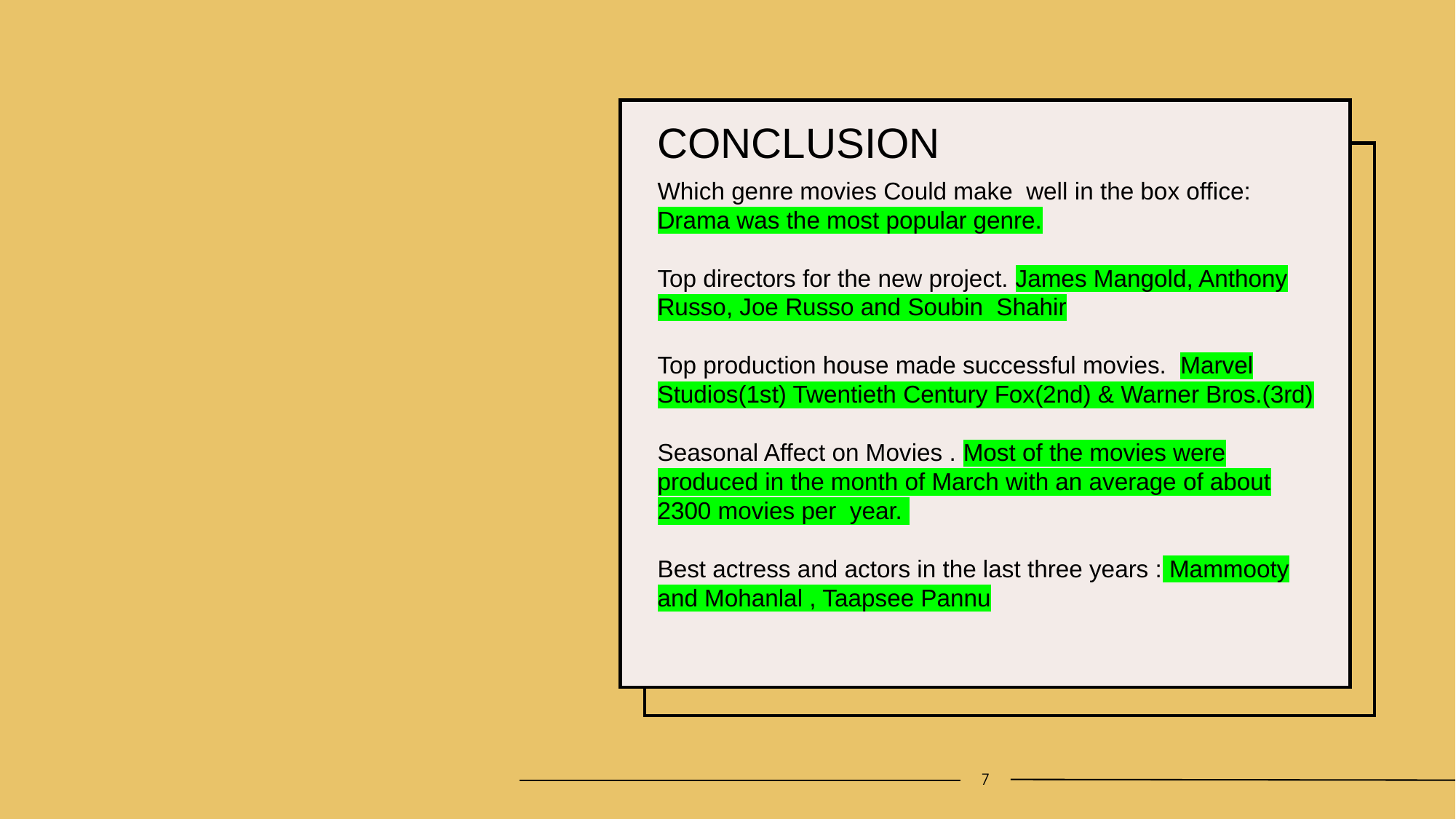

# CONCLUSION
Which genre movies Could make  well in the box office: Drama was the most popular genre.

Top directors for the new project. James Mangold, Anthony Russo, Joe Russo and Soubin  Shahir

Top production house made successful movies.  Marvel Studios(1st) Twentieth Century Fox(2nd) & Warner Bros.(3rd)

Seasonal Affect on Movies . Most of the movies were produced in the month of March with an average of about 2300 movies per  year.

Best actress and actors in the last three years : Mammooty and Mohanlal , Taapsee Pannu

7